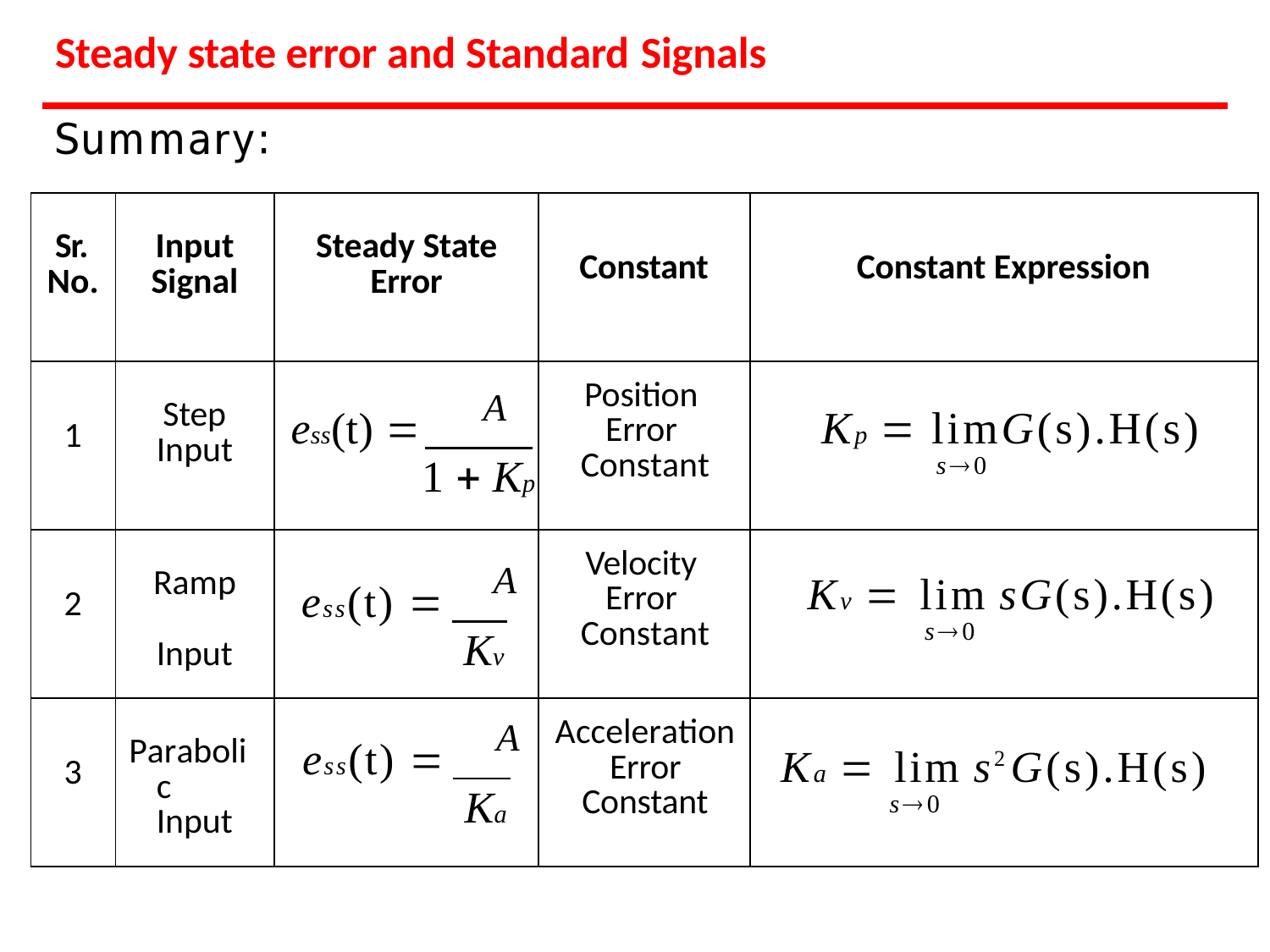

# Steady state error and Standard Signals

Summary:
| Sr. No. | Input Signal | Steady State Error | Constant | Constant Expression |
| --- | --- | --- | --- | --- |
| 1 | Step Input | ess(t) = A 1 + Kp | Position Error Constant | Kp = limG(s).H(s) s→0 |
| 2 | Ramp Input | ess(t) = A Kv | Velocity Error Constant | Kv = lim sG(s).H(s) s→0 |
| 3 | Parabolic Input | ess(t) = A Ka | Acceleration Error Constant | Ka = lim s2G(s).H(s) s→0 |